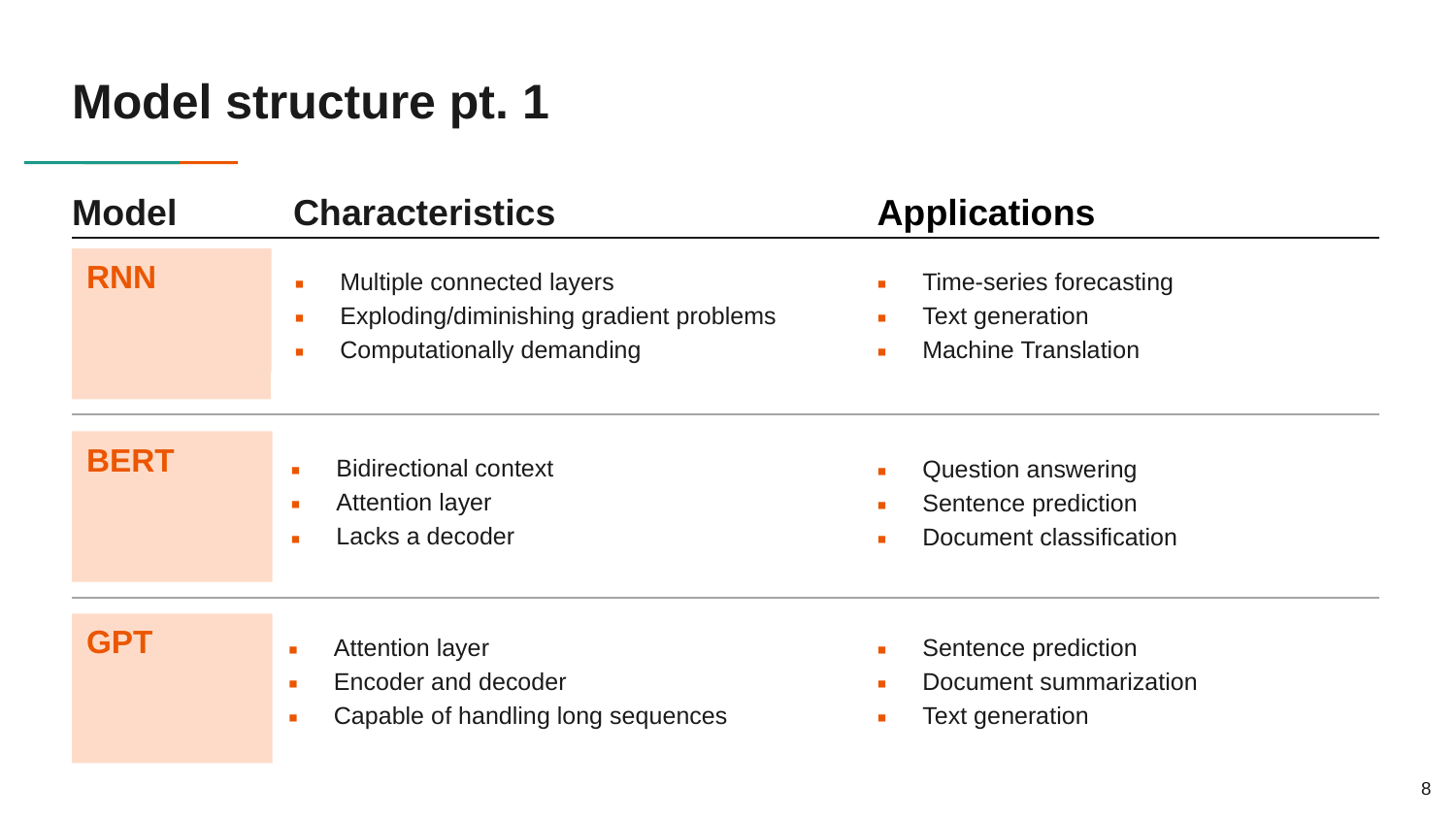

# Model structure pt. 1
Characteristics
Multiple connected layers
Exploding/diminishing gradient problems
Computationally demanding

Bidirectional context
Attention layer
Lacks a decoder
Attention layer
Encoder and decoder
Capable of handling long sequences
Applications
Time-series forecasting
Text generation
Machine Translation
Question answering
Sentence prediction
Document classification
Sentence prediction
Document summarization
Text generation
Model

RNN

BERT

GPT